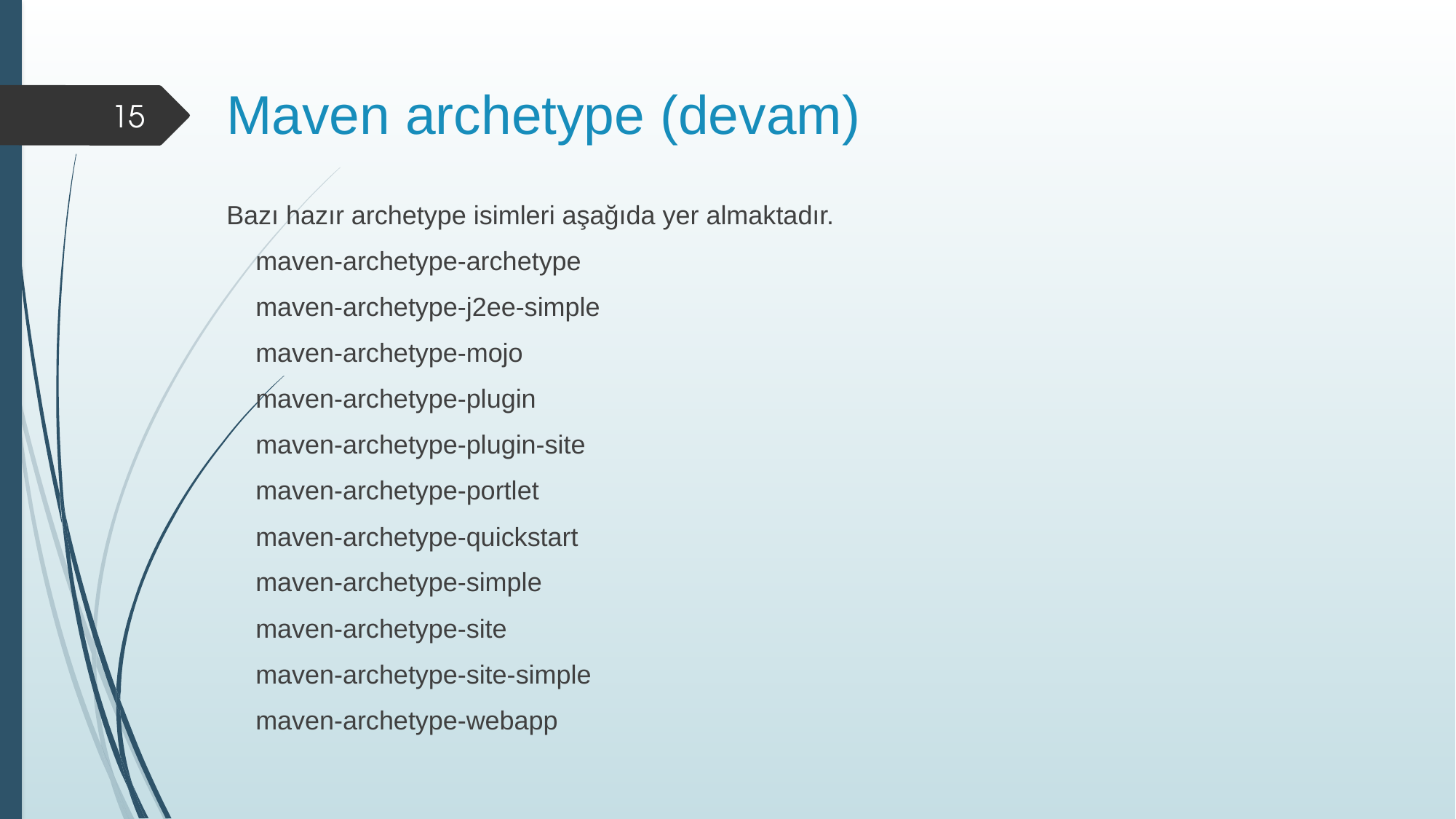

Maven archetype (devam)
15
Bazı hazır archetype isimleri aşağıda yer almaktadır.
    maven-archetype-archetype
    maven-archetype-j2ee-simple
    maven-archetype-mojo
    maven-archetype-plugin
    maven-archetype-plugin-site
    maven-archetype-portlet
    maven-archetype-quickstart
    maven-archetype-simple
    maven-archetype-site
    maven-archetype-site-simple
    maven-archetype-webapp